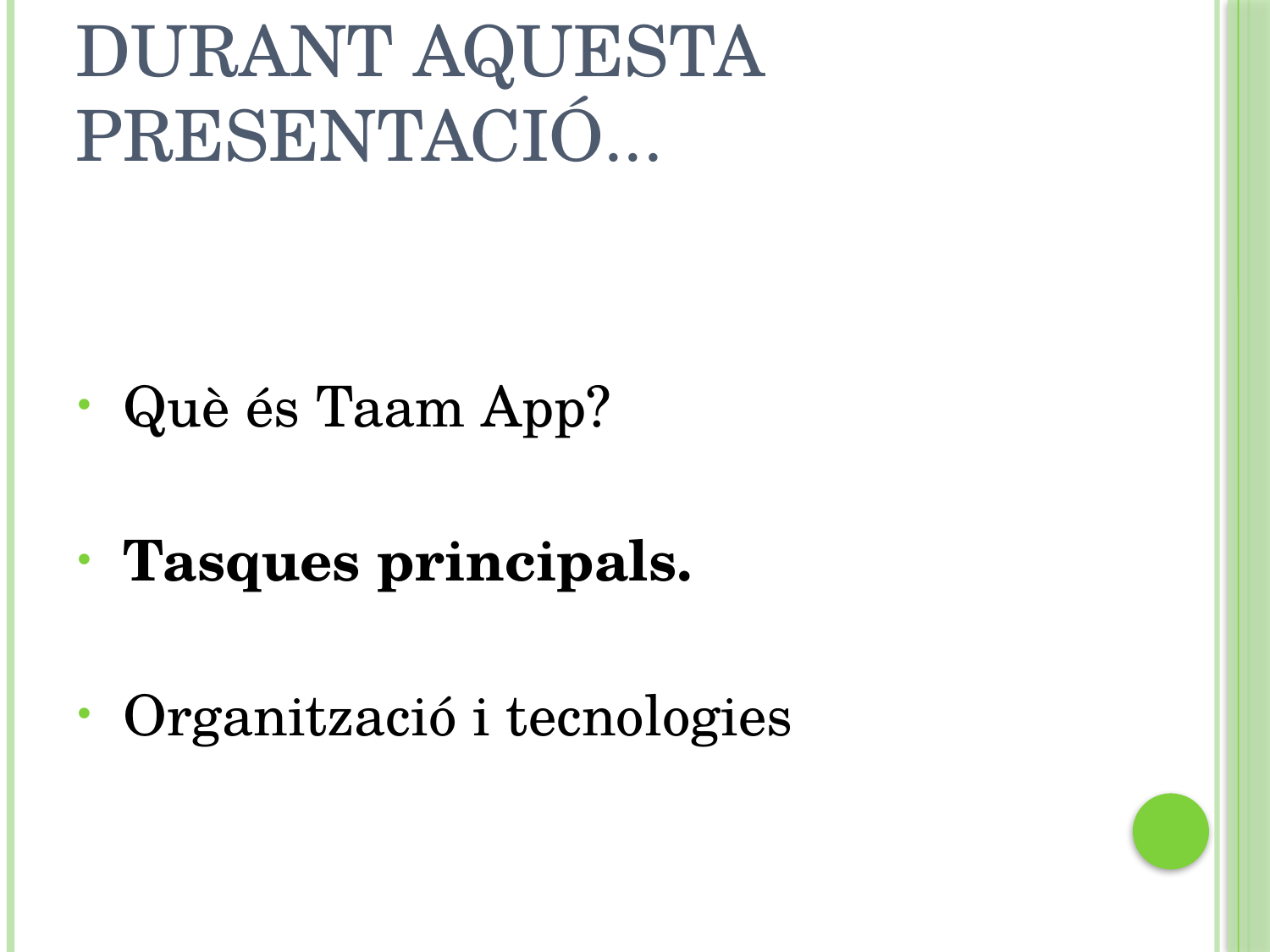

# Durant aquesta presentació...

Què és Taam App?

Tasques principals.

Organització i tecnologies